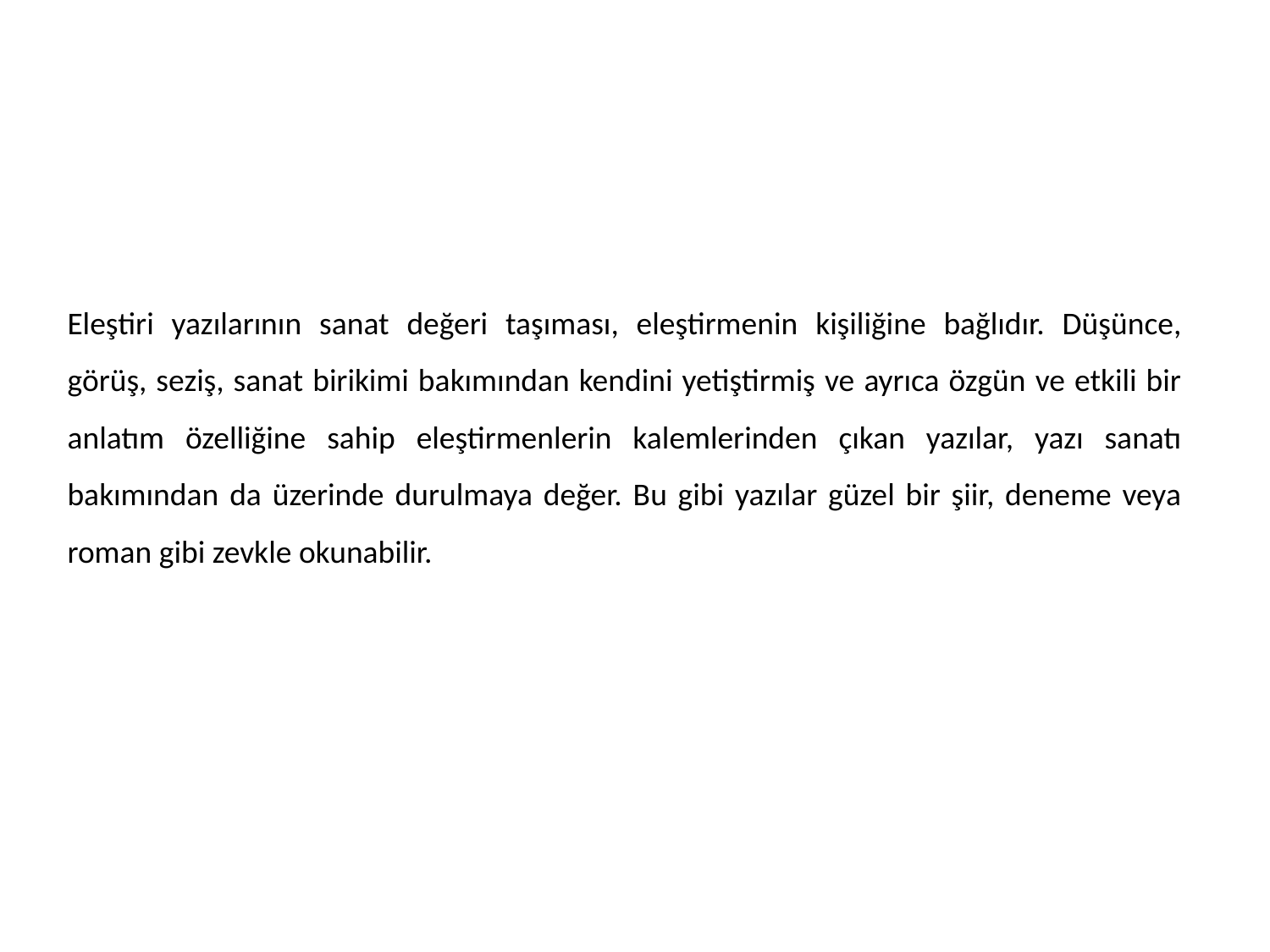

Eleştiri yazılarının sanat değeri taşıması, eleştirmenin kişiliğine bağlıdır. Düşünce, görüş, seziş, sanat birikimi bakımından kendini yetiştirmiş ve ayrıca özgün ve etkili bir anlatım özelliğine sahip eleştirmenlerin kalemlerinden çıkan yazılar, yazı sanatı bakımından da üzerinde durulmaya değer. Bu gibi yazılar güzel bir şiir, deneme veya roman gibi zevkle okunabilir.